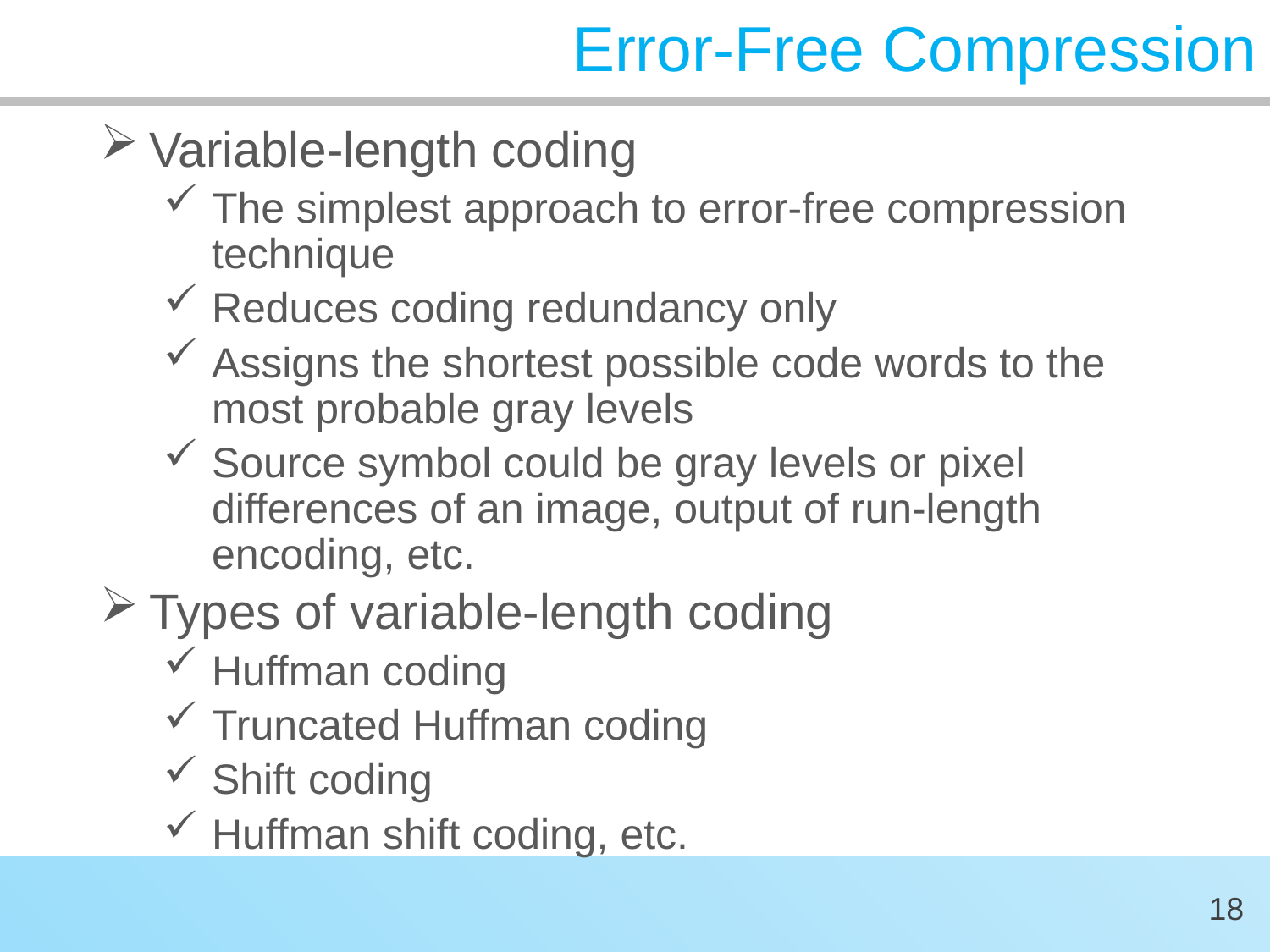

# Error-Free Compression
Variable-length coding
The simplest approach to error-free compression technique
Reduces coding redundancy only
Assigns the shortest possible code words to the most probable gray levels
Source symbol could be gray levels or pixel differences of an image, output of run-length encoding, etc.
Types of variable-length coding
Huffman coding
Truncated Huffman coding
Shift coding
Huffman shift coding, etc.
18